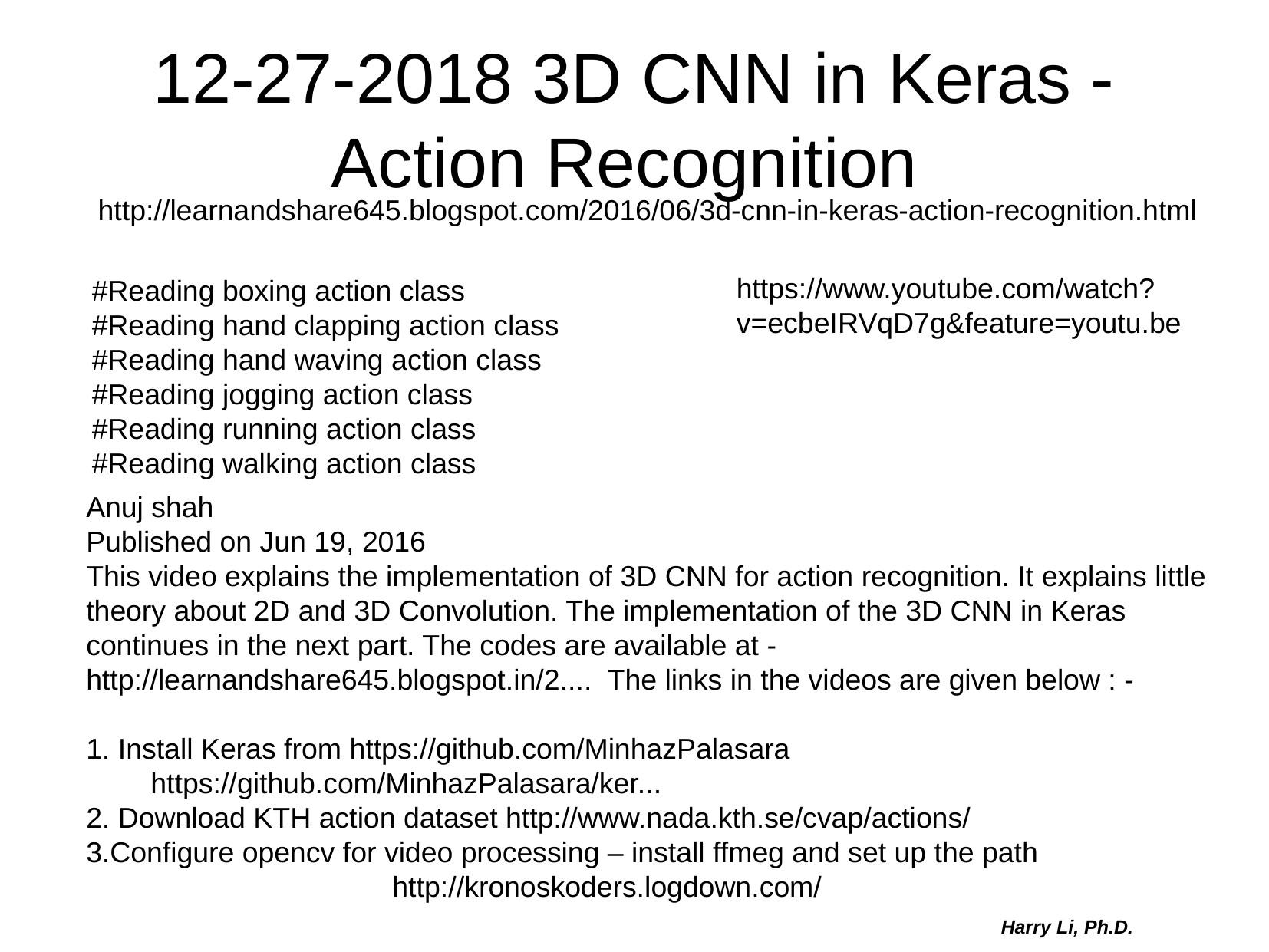

12-27-2018 3D CNN in Keras - Action Recognition
http://learnandshare645.blogspot.com/2016/06/3d-cnn-in-keras-action-recognition.html
https://www.youtube.com/watch?v=ecbeIRVqD7g&feature=youtu.be
#Reading boxing action class
#Reading hand clapping action class
#Reading hand waving action class
#Reading jogging action class
#Reading running action class
#Reading walking action class
Anuj shah
Published on Jun 19, 2016
This video explains the implementation of 3D CNN for action recognition. It explains little theory about 2D and 3D Convolution. The implementation of the 3D CNN in Keras continues in the next part. The codes are available at - http://learnandshare645.blogspot.in/2....  The links in the videos are given below : -

1. Install Keras from https://github.com/MinhazPalasara
        https://github.com/MinhazPalasara/ker...
2. Download KTH action dataset http://www.nada.kth.se/cvap/actions/
3.Configure opencv for video processing – install ffmeg and set up the path
                                      http://kronoskoders.logdown.com/
Harry Li, Ph.D.